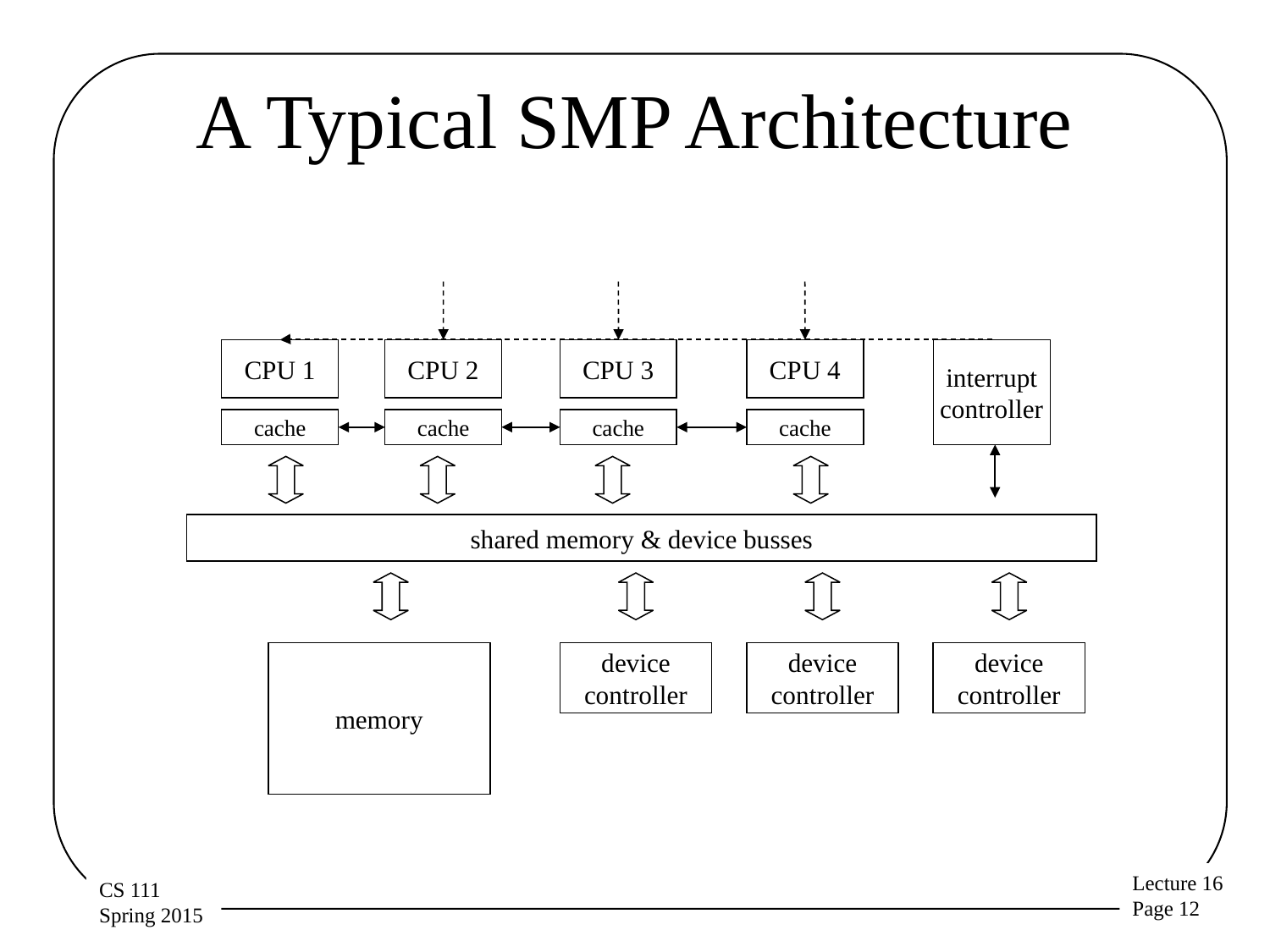

# A Typical SMP Architecture

CPU 1
CPU 2
CPU 3
CPU 4
interrupt
controller
cache
cache
cache
cache

shared memory & device busses

memory
device
controller
device
controller
device
controller